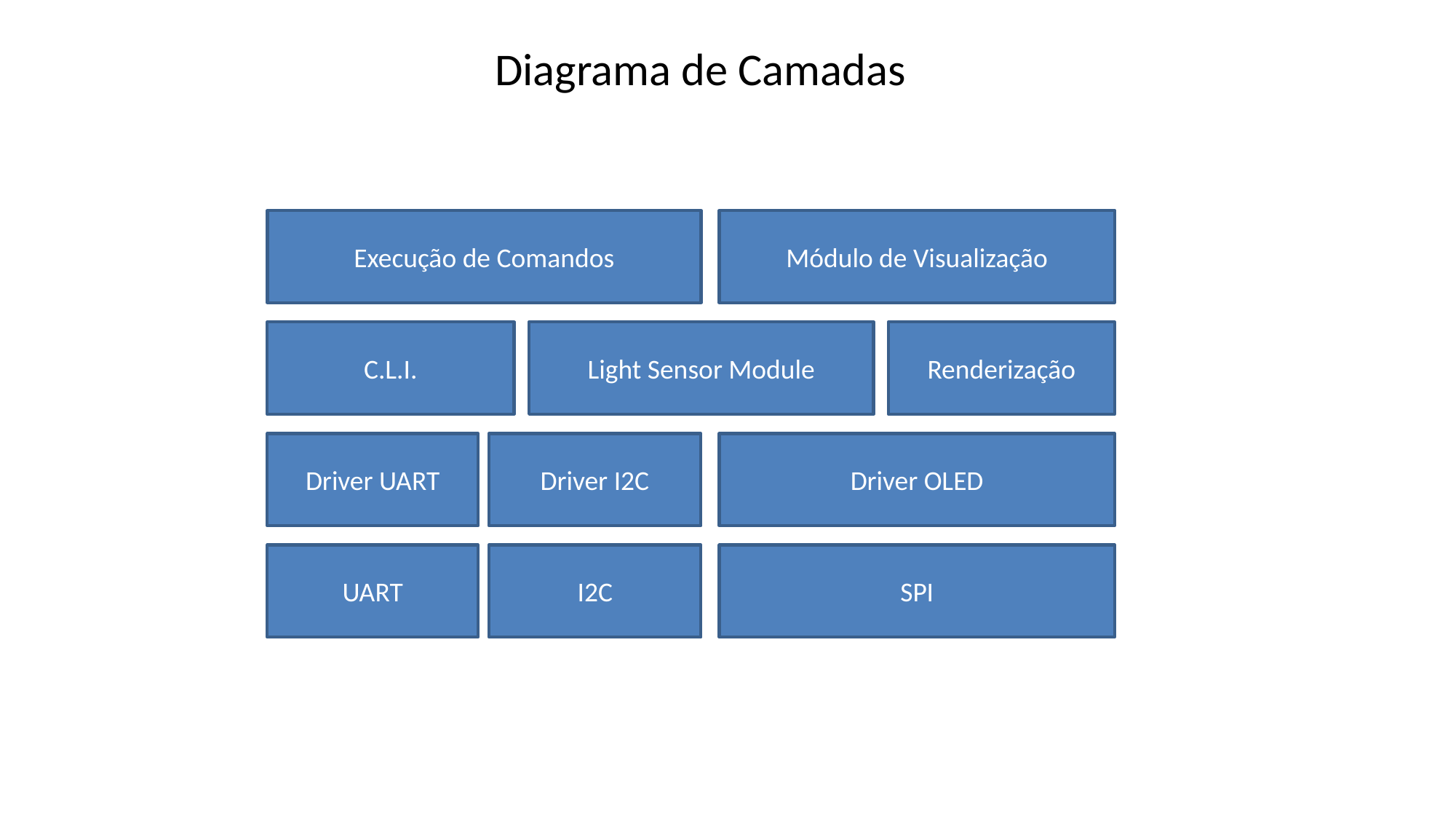

Diagrama de Camadas
Execução de Comandos
Módulo de Visualização
C.L.I.
Light Sensor Module
Renderização
Driver UART
Driver I2C
Driver OLED
UART
I2C
SPI